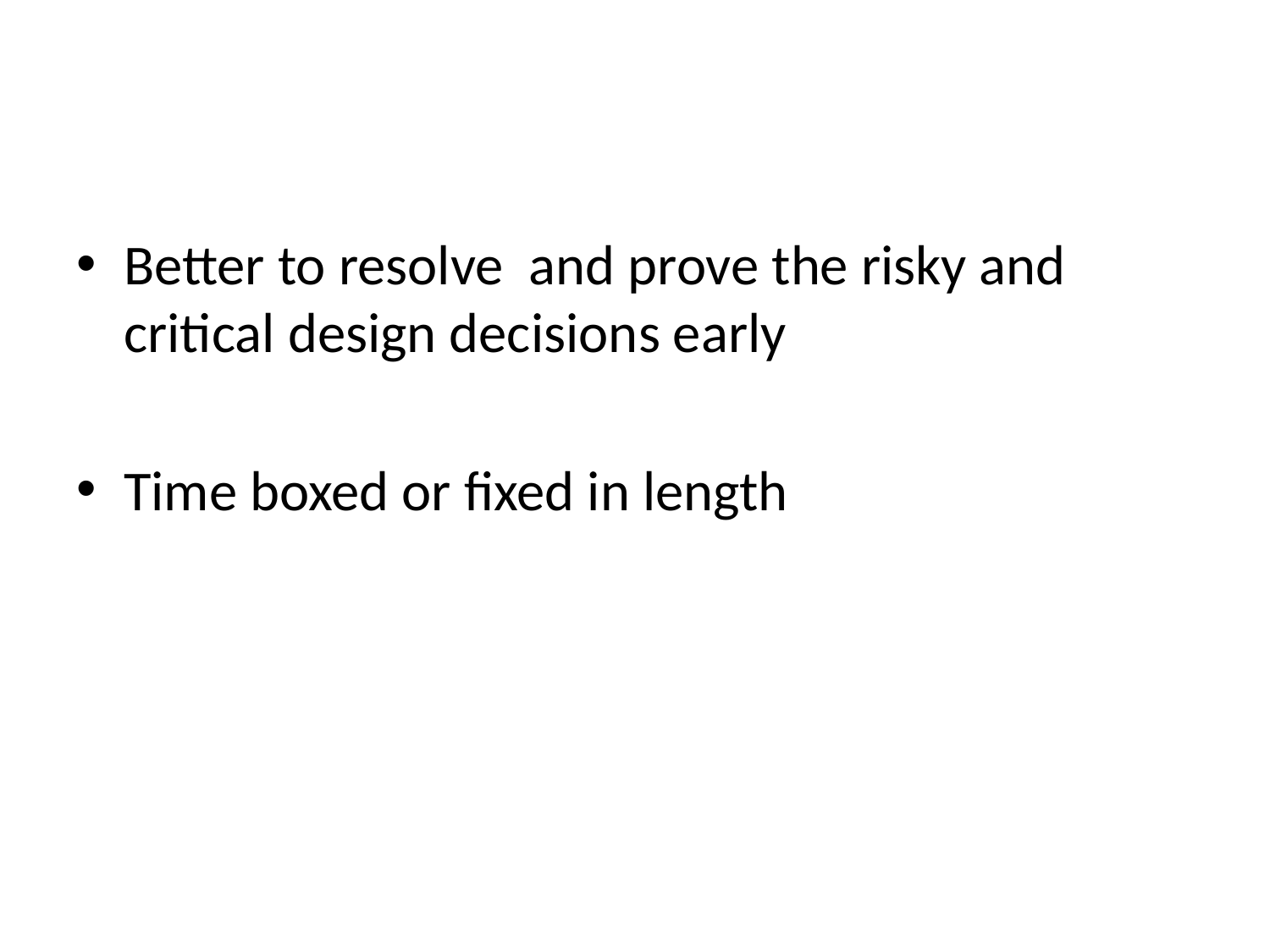

#
Better to resolve  and prove the risky and critical design decisions early

Time boxed or fixed in length